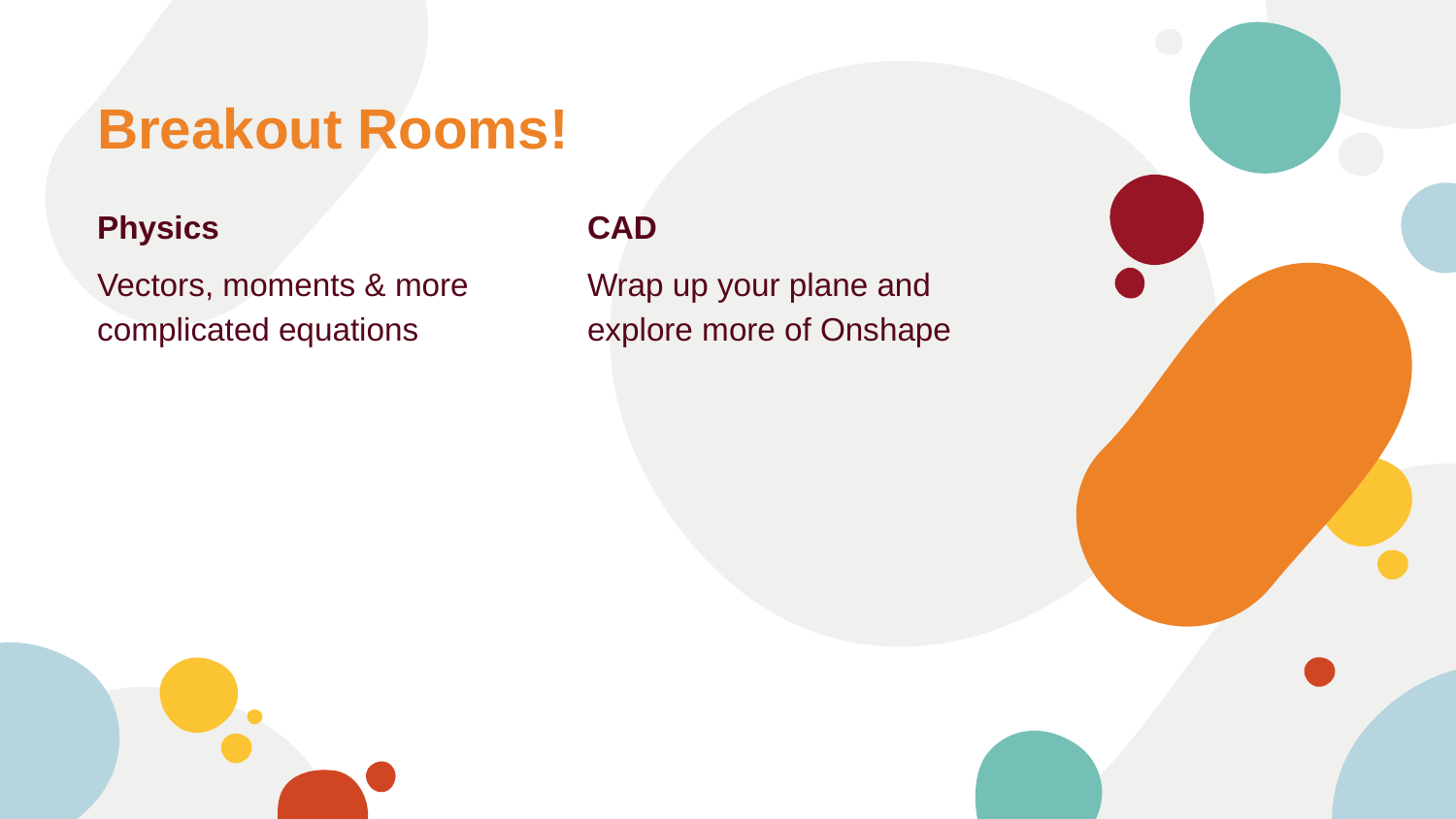

Breakout Rooms!
Physics
Vectors, moments & more complicated equations
CAD
Wrap up your plane and explore more of Onshape